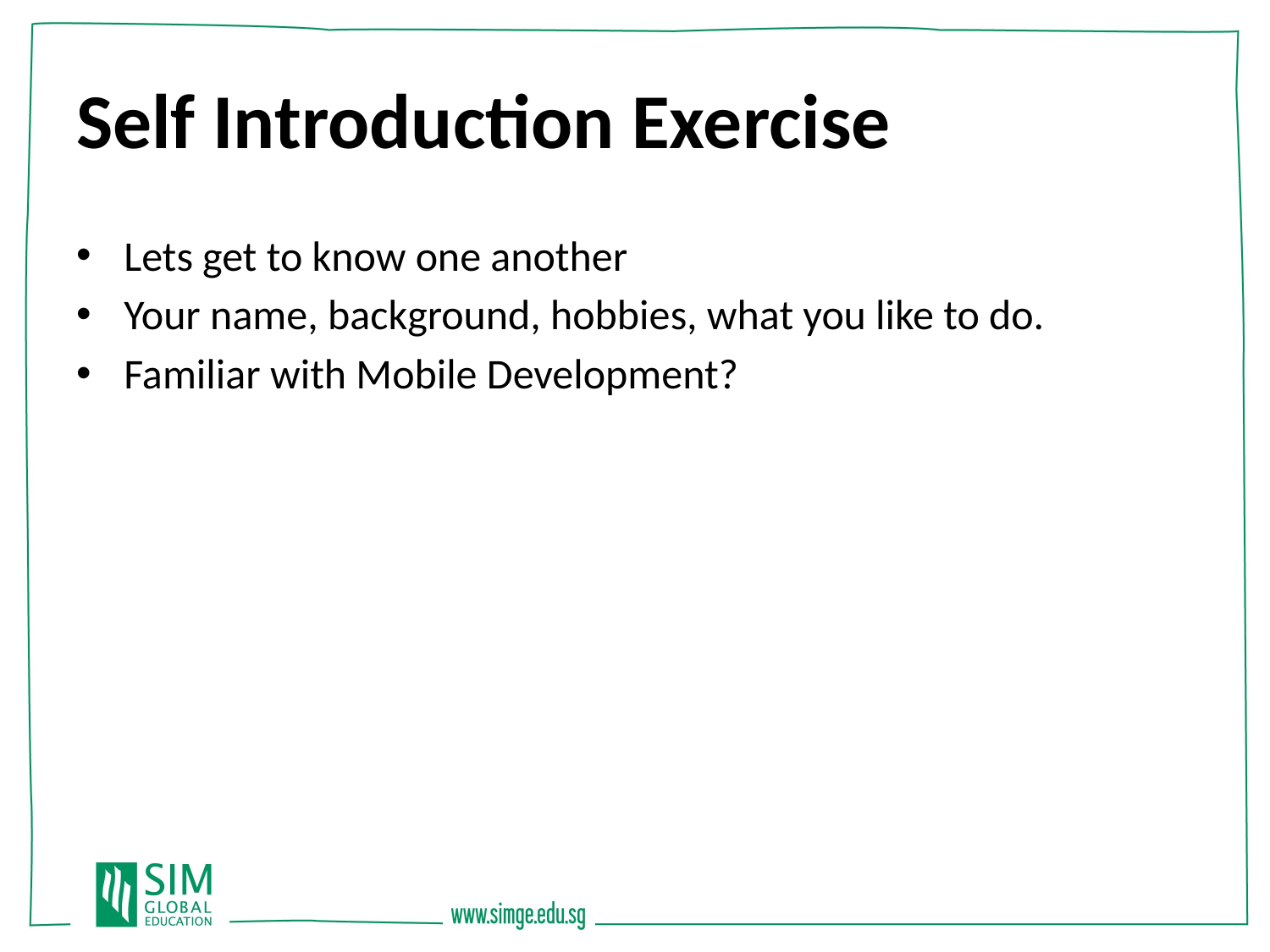

# Self Introduction Exercise
Lets get to know one another
Your name, background, hobbies, what you like to do.
Familiar with Mobile Development?